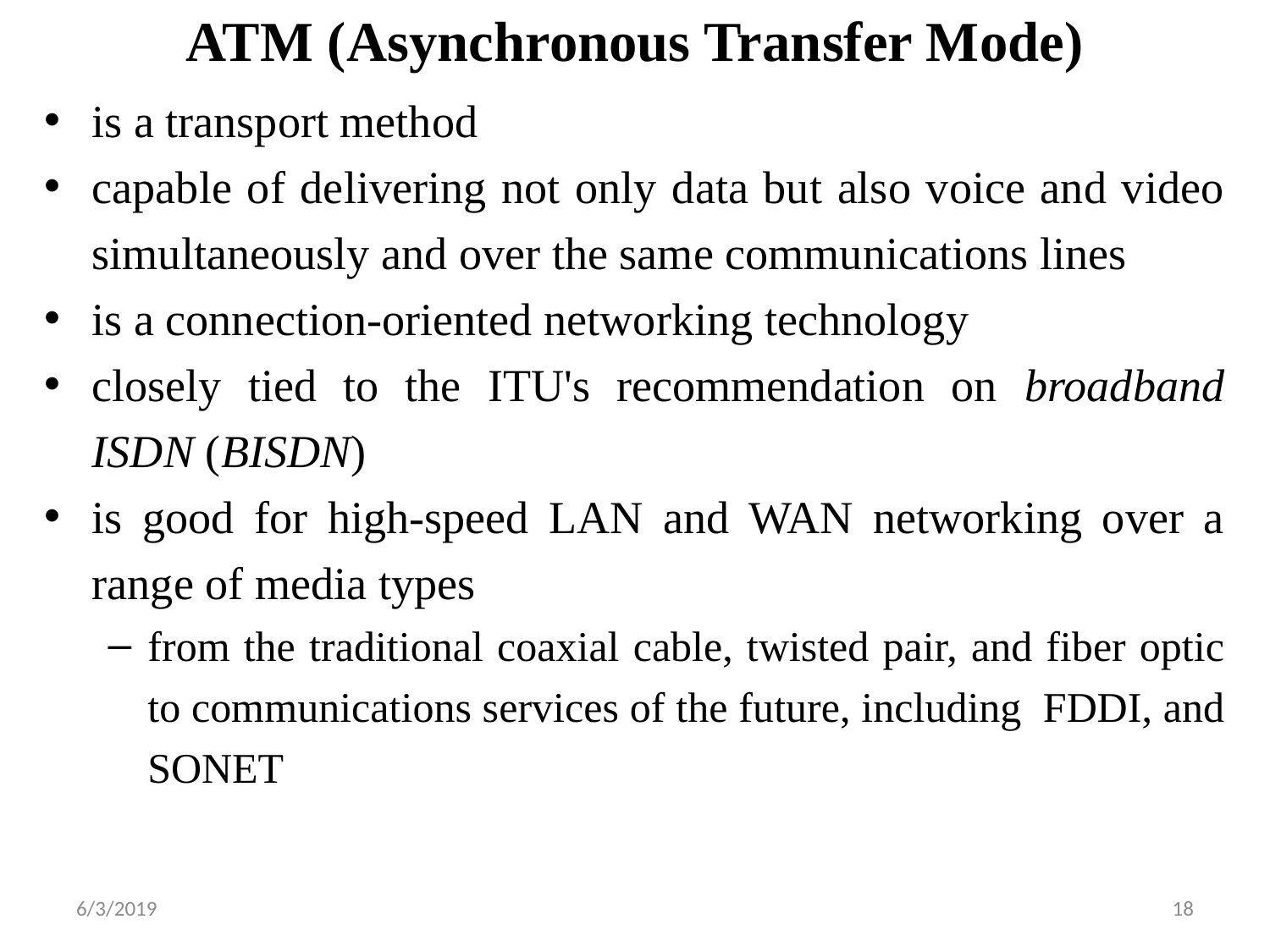

# ATM (Asynchronous Transfer Mode)
is a transport method
capable of delivering not only data but also voice and video simultaneously and over the same communications lines
is a connection-oriented networking technology
closely tied to the ITU's recommendation on broadband ISDN (BISDN)
is good for high-speed LAN and WAN networking over a range of media types
from the traditional coaxial cable, twisted pair, and fiber optic to communications services of the future, including  FDDI, and SONET
6/3/2019
18